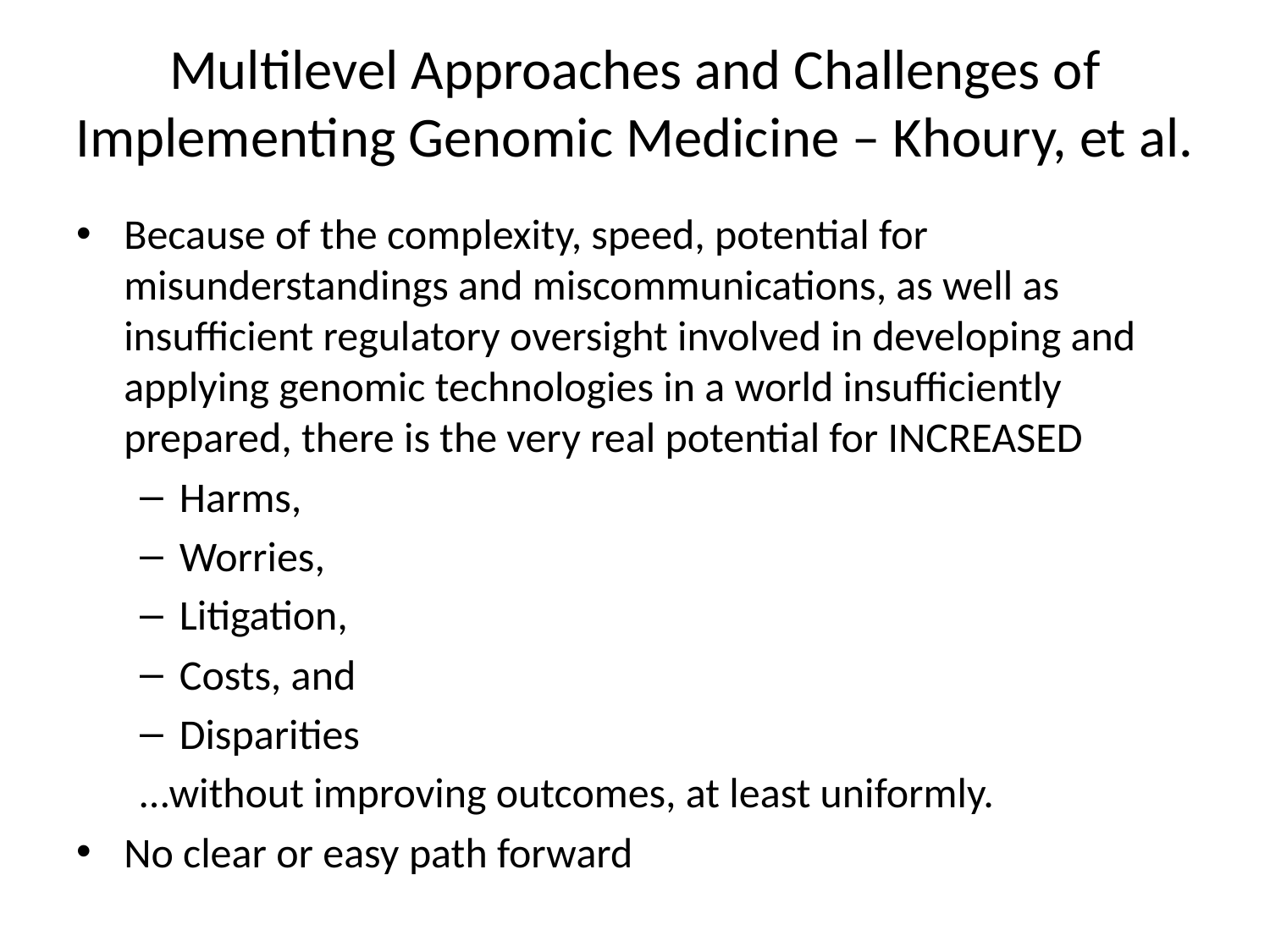

# Multilevel Approaches and Challenges of Implementing Genomic Medicine – Khoury, et al.
Because of the complexity, speed, potential for misunderstandings and miscommunications, as well as insufficient regulatory oversight involved in developing and applying genomic technologies in a world insufficiently prepared, there is the very real potential for INCREASED
Harms,
Worries,
Litigation,
Costs, and
Disparities
…without improving outcomes, at least uniformly.
No clear or easy path forward